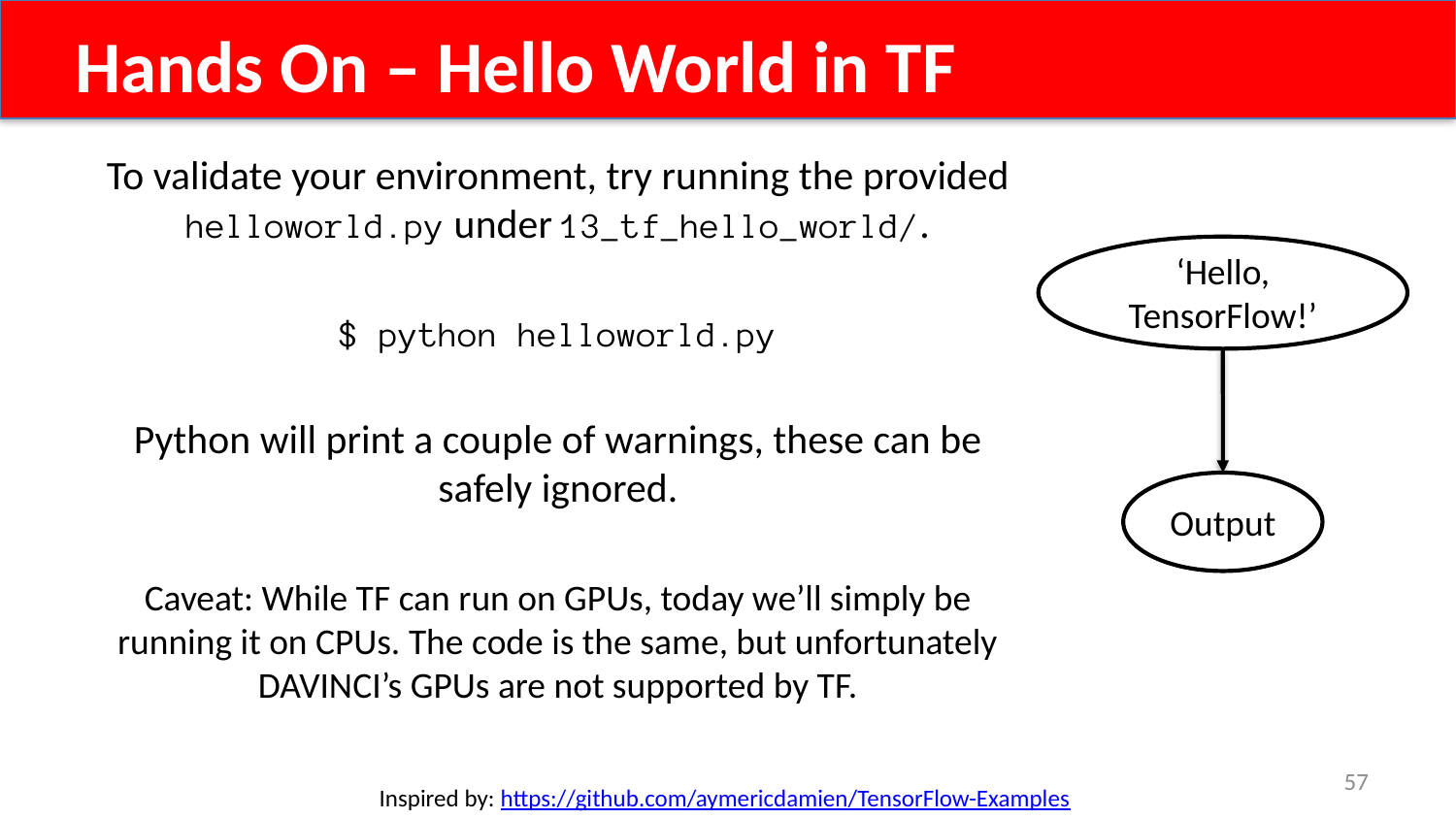

Hands On – Hello World in TF
To validate your environment, try running the provided helloworld.py under 13_tf_hello_world/.

$ python helloworld.py

Python will print a couple of warnings, these can be safely ignored.

Caveat: While TF can run on GPUs, today we’ll simply be running it on CPUs. The code is the same, but unfortunately DAVINCI’s GPUs are not supported by TF.
‘Hello, TensorFlow!’
Output
57
Inspired by: https://github.com/aymericdamien/TensorFlow-Examples